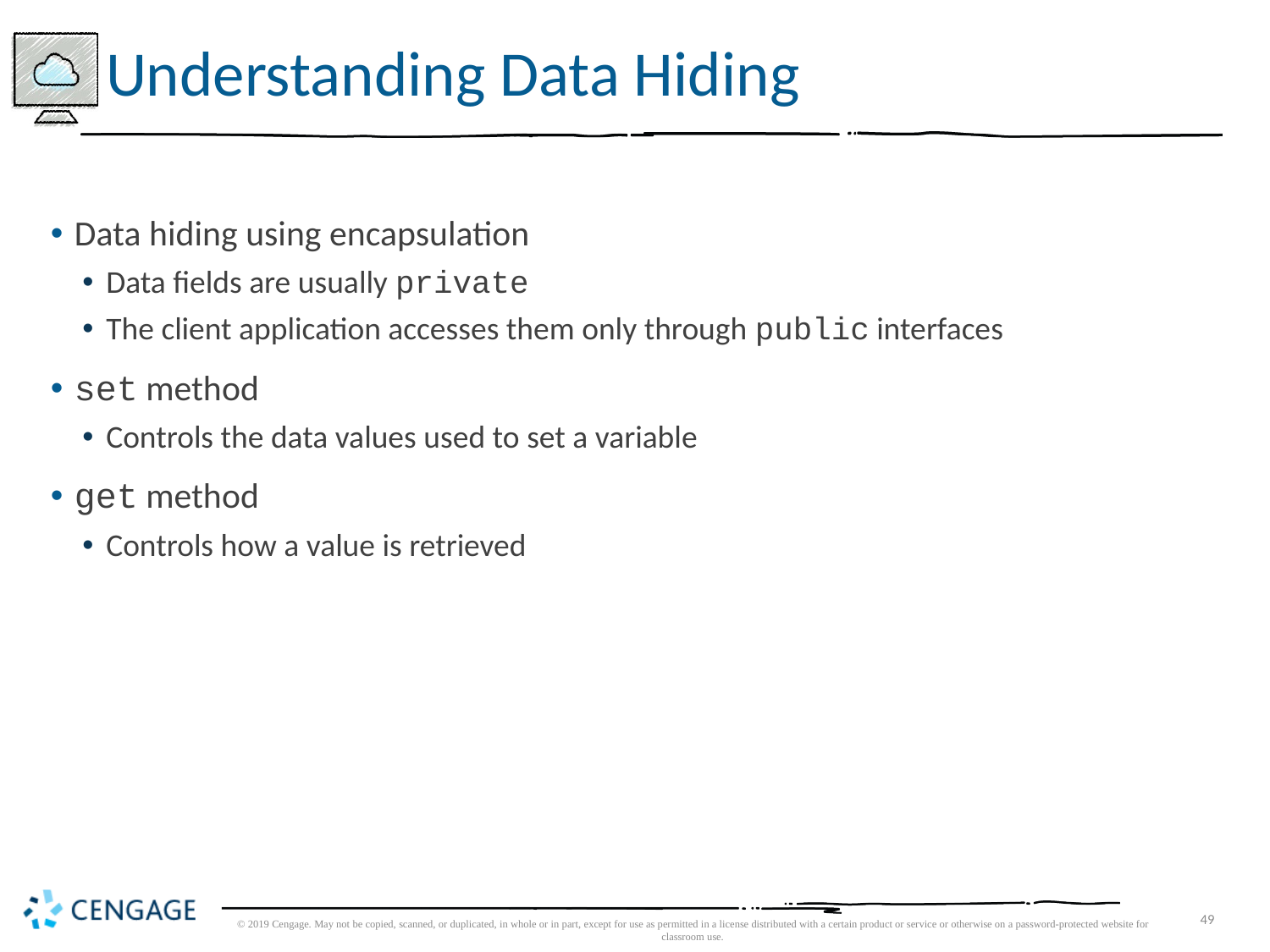

# Understanding Data Hiding
Data hiding using encapsulation
Data fields are usually private
The client application accesses them only through public interfaces
set method
Controls the data values used to set a variable
get method
Controls how a value is retrieved

© 2019 Cengage. May not be copied, scanned, or duplicated, in whole or in part, except for use as permitted in a license distributed with a certain product or service or otherwise on a password-protected website for classroom use.